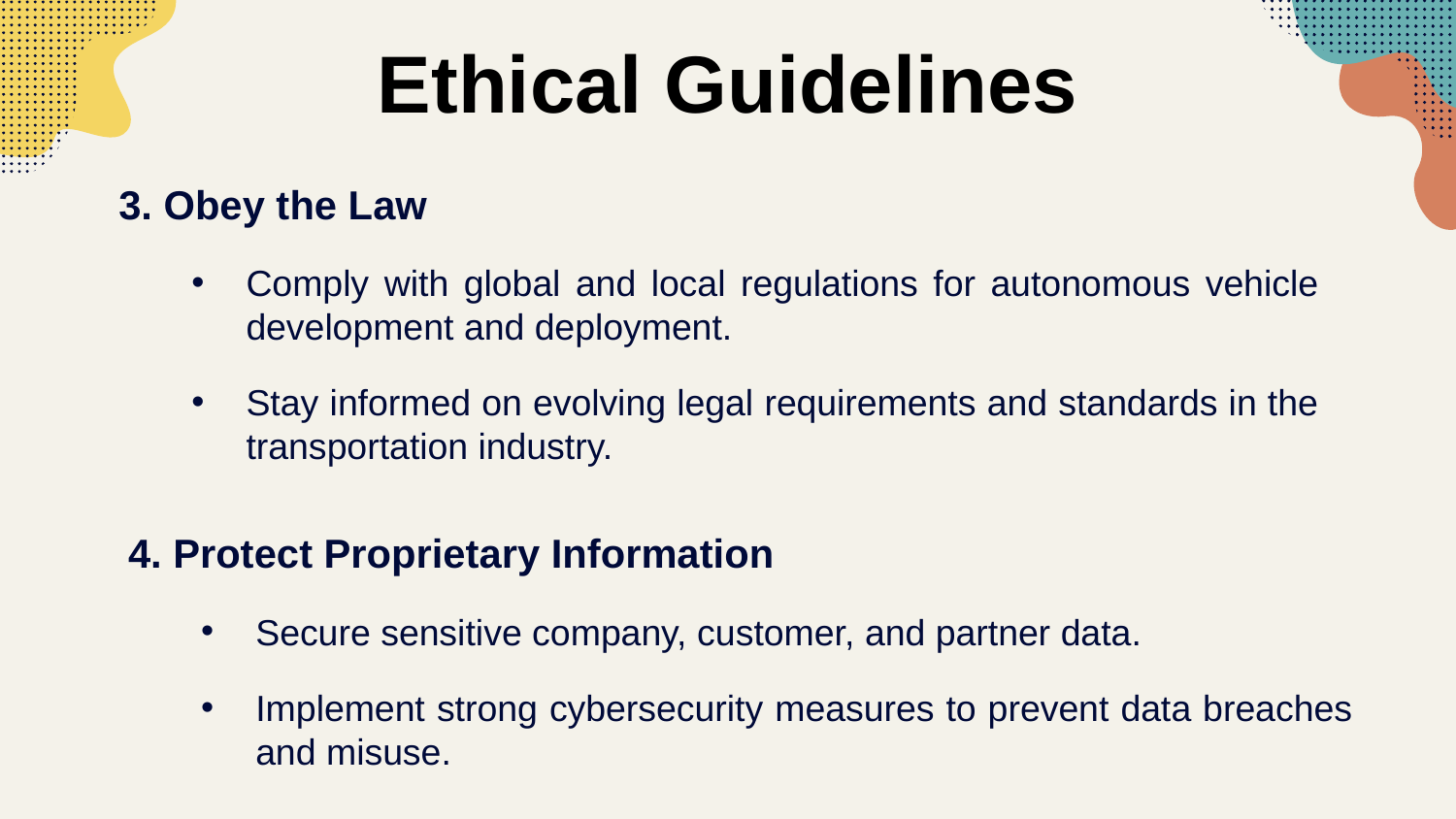

Ethical Guidelines
3. Obey the Law
Comply with global and local regulations for autonomous vehicle development and deployment.
Stay informed on evolving legal requirements and standards in the transportation industry.
4. Protect Proprietary Information
Secure sensitive company, customer, and partner data.
Implement strong cybersecurity measures to prevent data breaches and misuse.